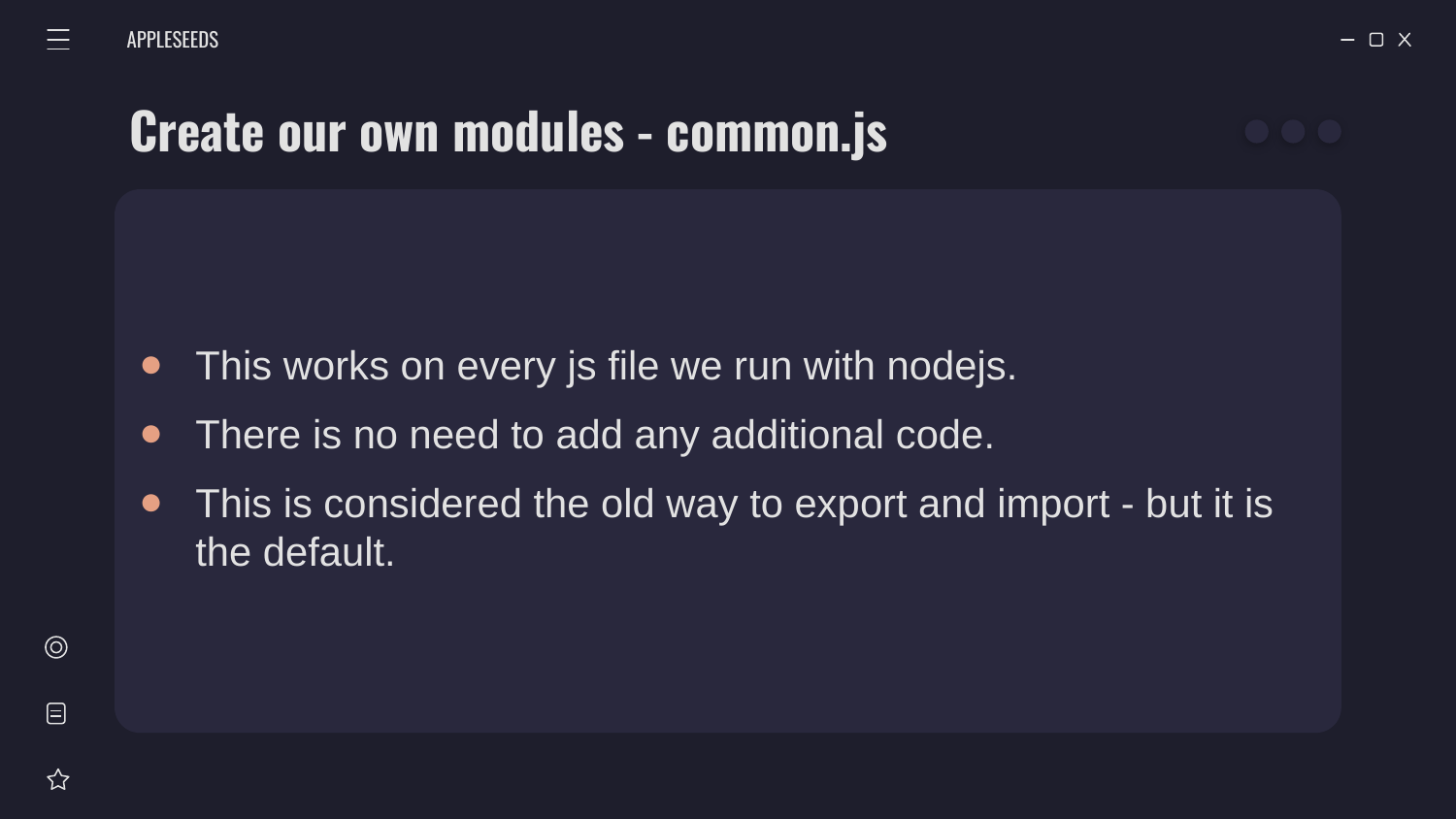

APPLESEEDS

# Create our own modules - common.js

This works on every js file we run with nodejs.
There is no need to add any additional code.
This is considered the old way to export and import - but it is the default.